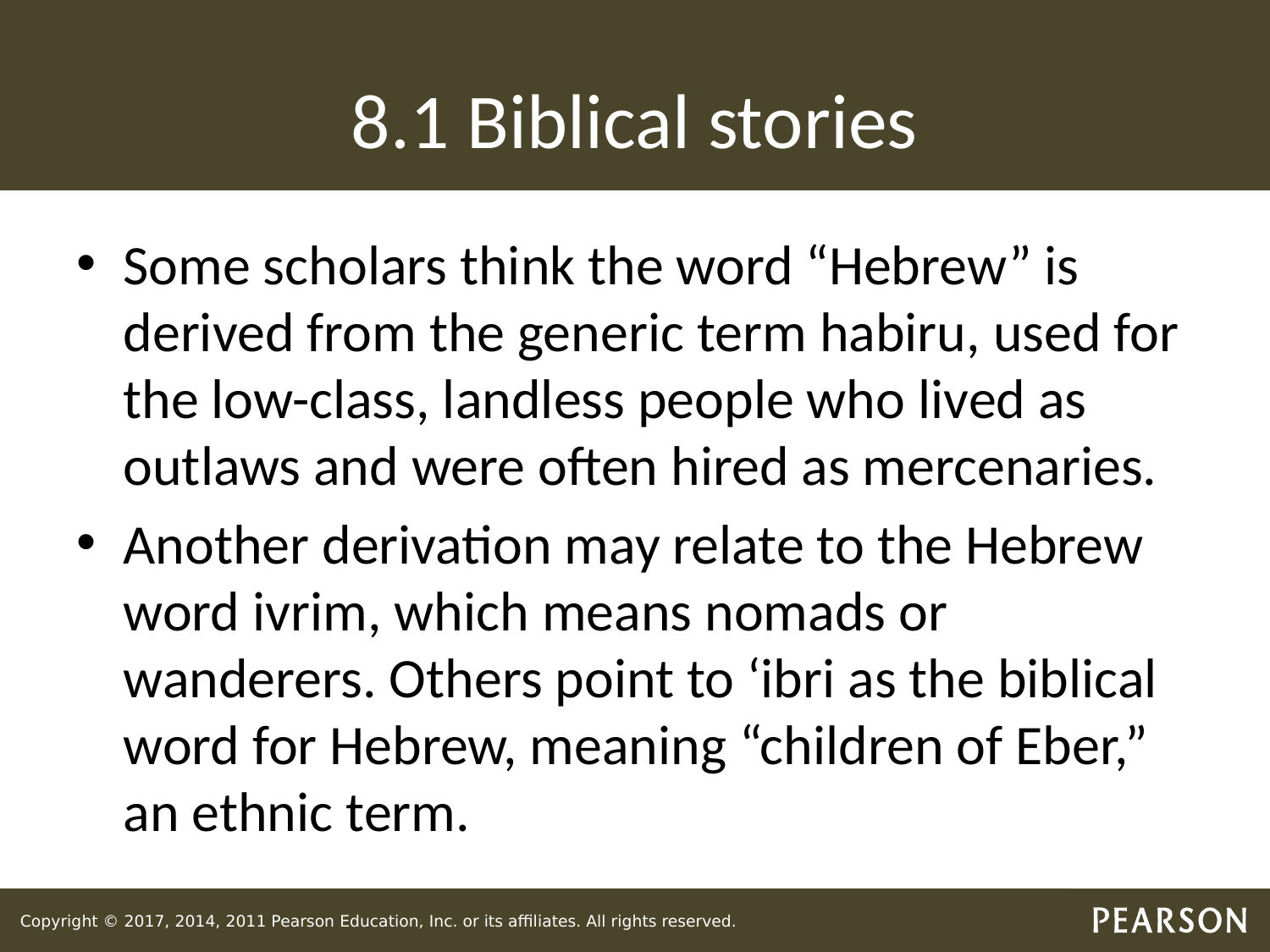

# 8.1 Biblical stories
Some scholars think the word “Hebrew” is derived from the generic term habiru, used for the low-class, landless people who lived as outlaws and were often hired as mercenaries.
Another derivation may relate to the Hebrew word ivrim, which means nomads or wanderers. Others point to ‘ibri as the biblical word for Hebrew, meaning “children of Eber,” an ethnic term.